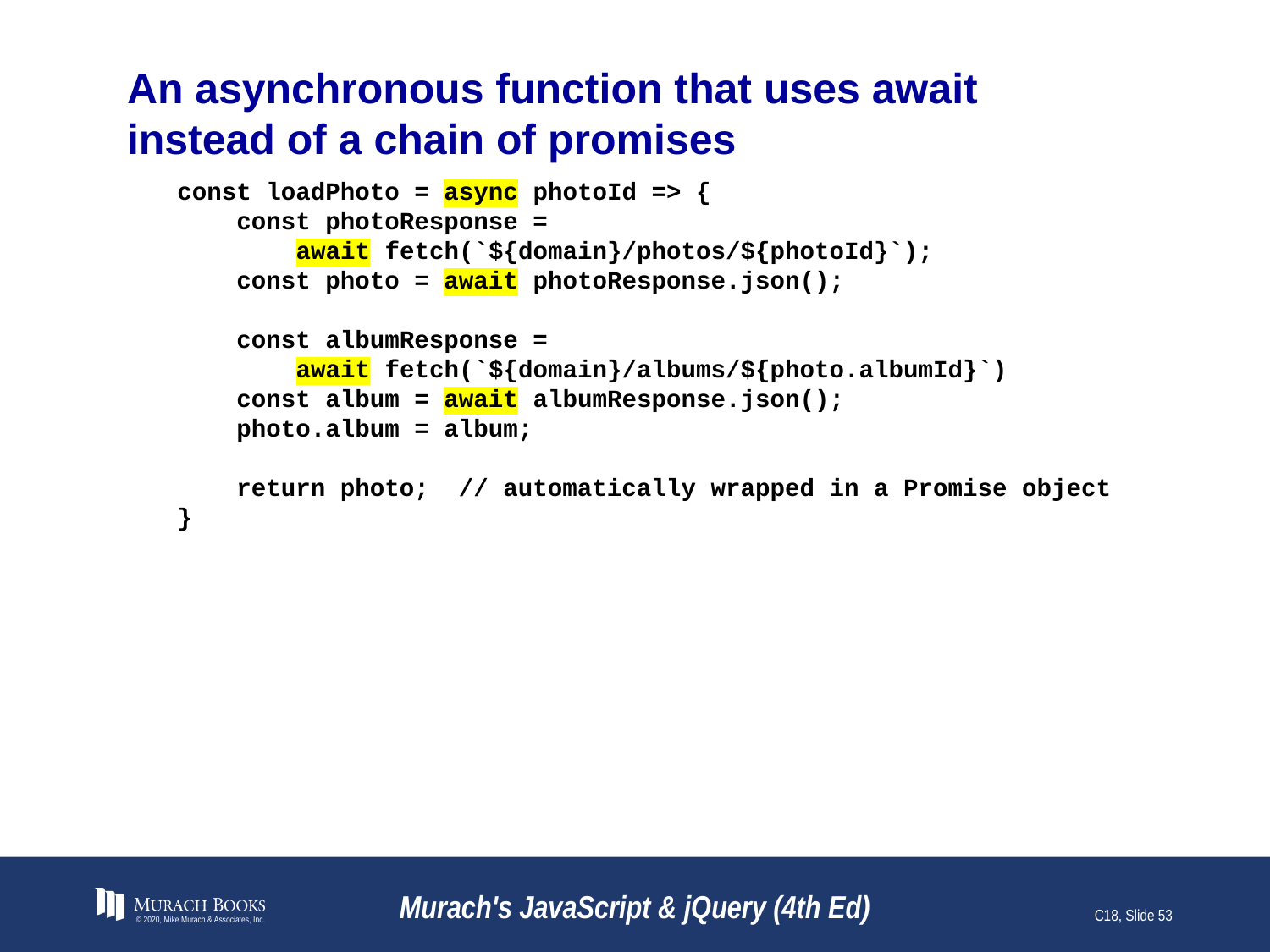

# An asynchronous function that uses await instead of a chain of promises
const loadPhoto = async photoId => {
    const photoResponse =
        await fetch(`${domain}/photos/${photoId}`);
    const photo = await photoResponse.json();

    const albumResponse =
        await fetch(`${domain}/albums/${photo.albumId}`)
    const album = await albumResponse.json();
    photo.album = album;

    return photo;  // automatically wrapped in a Promise object
}

© 2020, Mike Murach & Associates, Inc.
Murach's JavaScript & jQuery (4th Ed)

C18, Slide 53